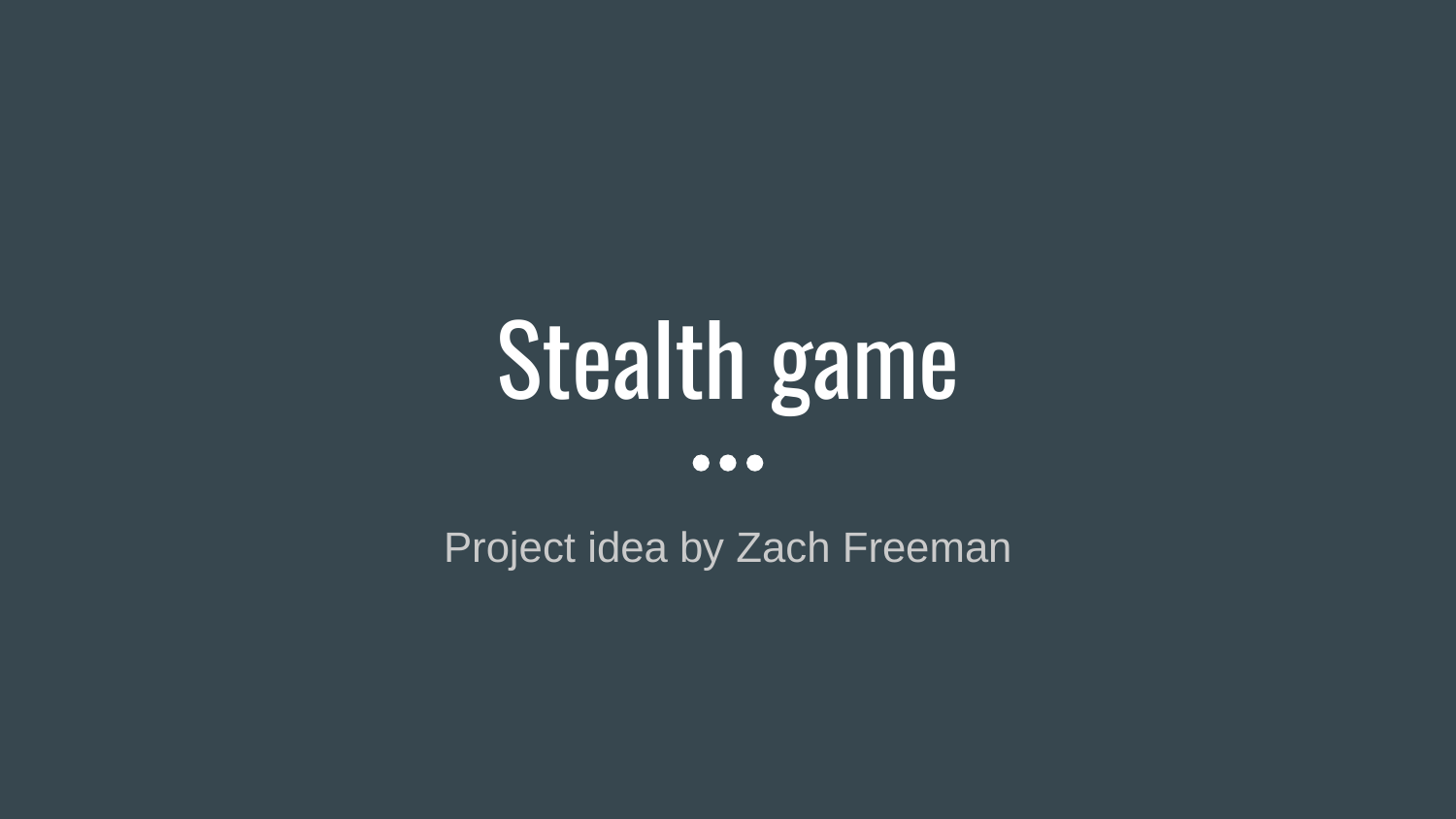

# Stealth game
Project idea by Zach Freeman